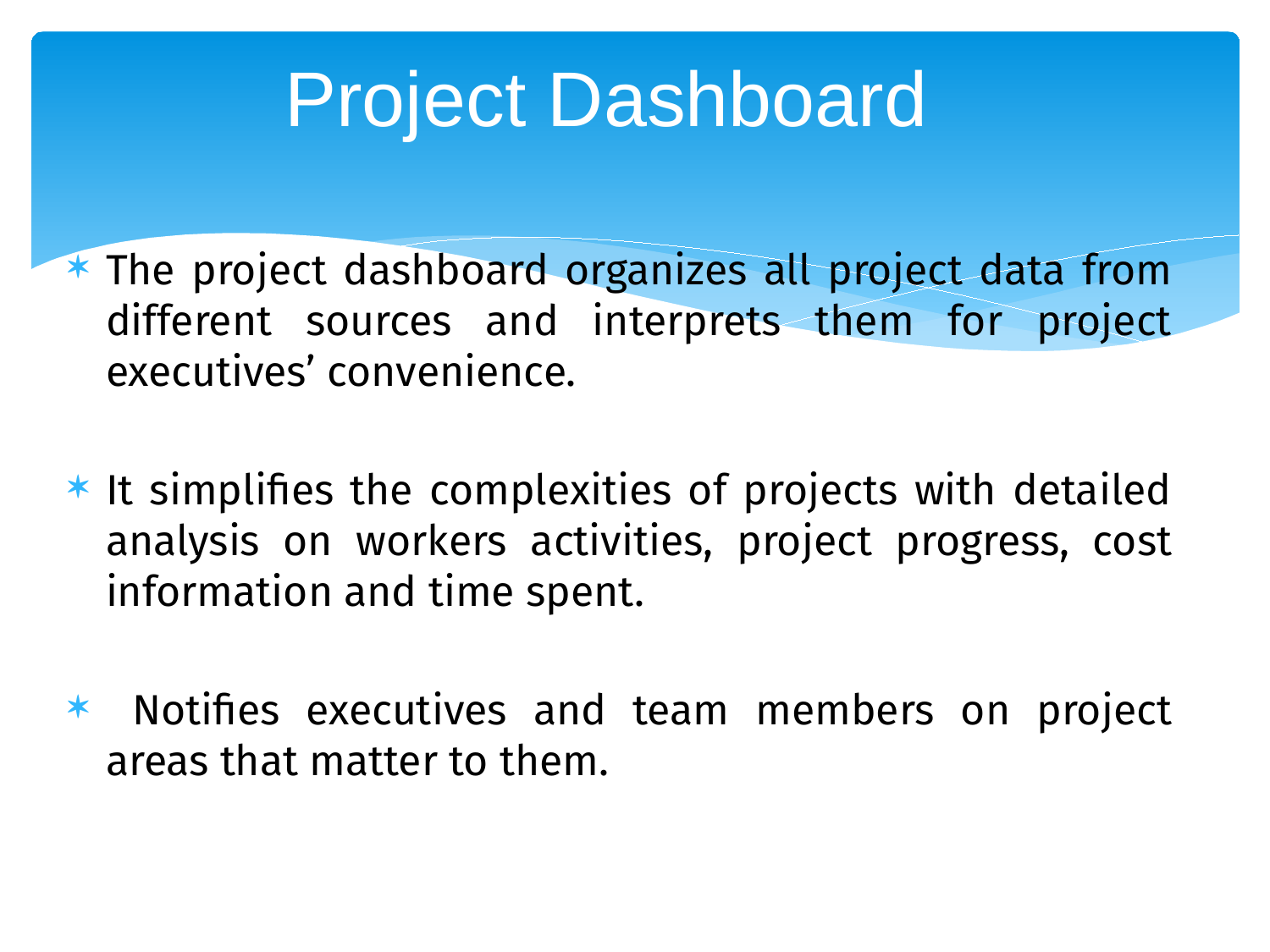

# Project Dashboard
The project dashboard organizes all project data from different sources and interprets them for project executives’ convenience.

It simplifies the complexities of projects with detailed analysis on workers activities, project progress, cost information and time spent.

 Notifies executives and team members on project areas that matter to them.